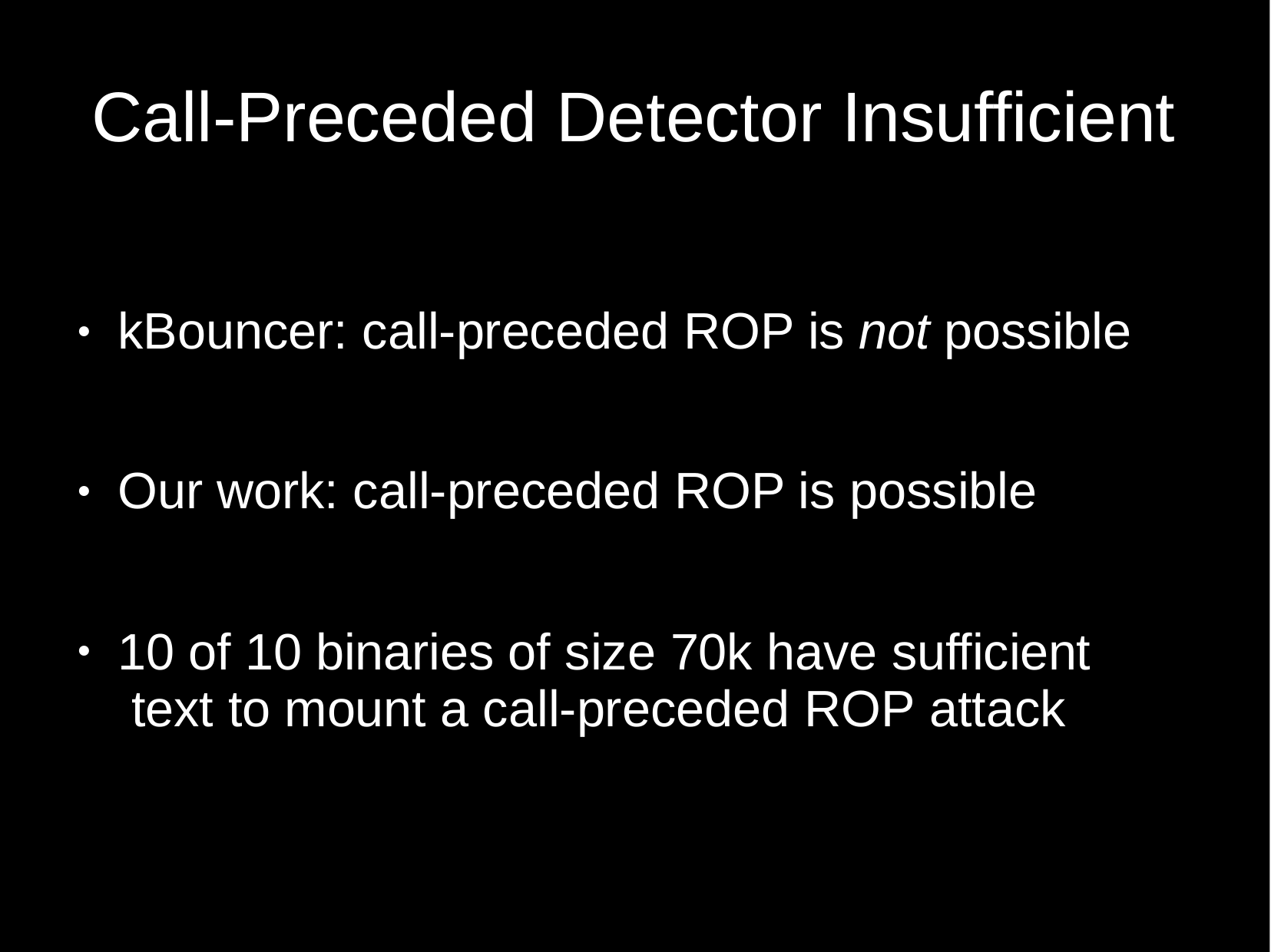

# Call-Preceded Detector Insufficient
kBouncer: call-preceded ROP is not possible
●
Our work: call-preceded ROP is possible
●
10 of 10 binaries of size 70k have sufficient  text to mount a call-preceded ROP attack
●